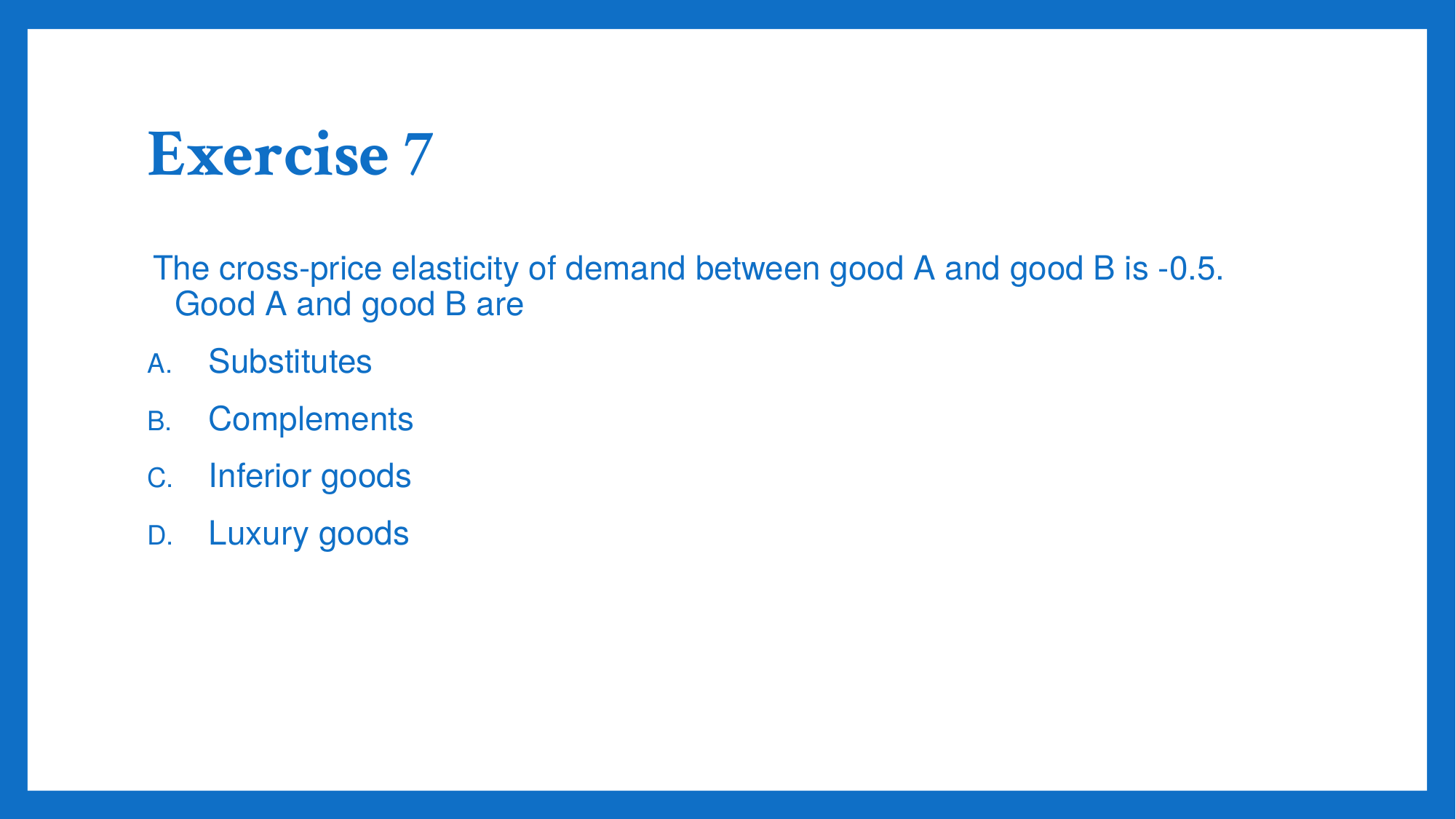

# Exercise 7
The cross-price elasticity of demand between good A and good B is -0.5. Good A and good B are
Substitutes
Complements
Inferior goods
Luxury goods